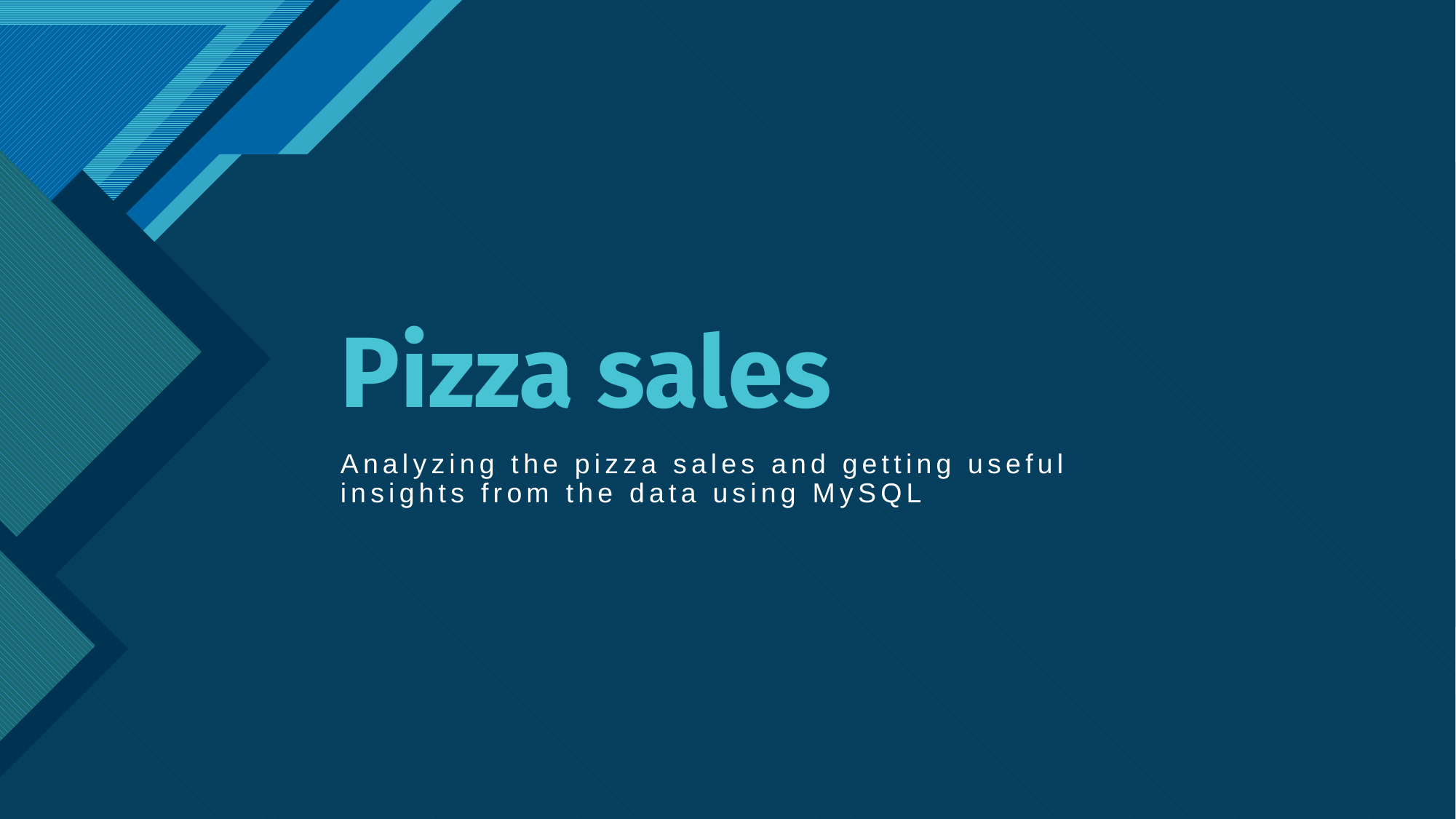

# Pizza sales
Analyzing the pizza sales and getting useful insights from the data using MySQL